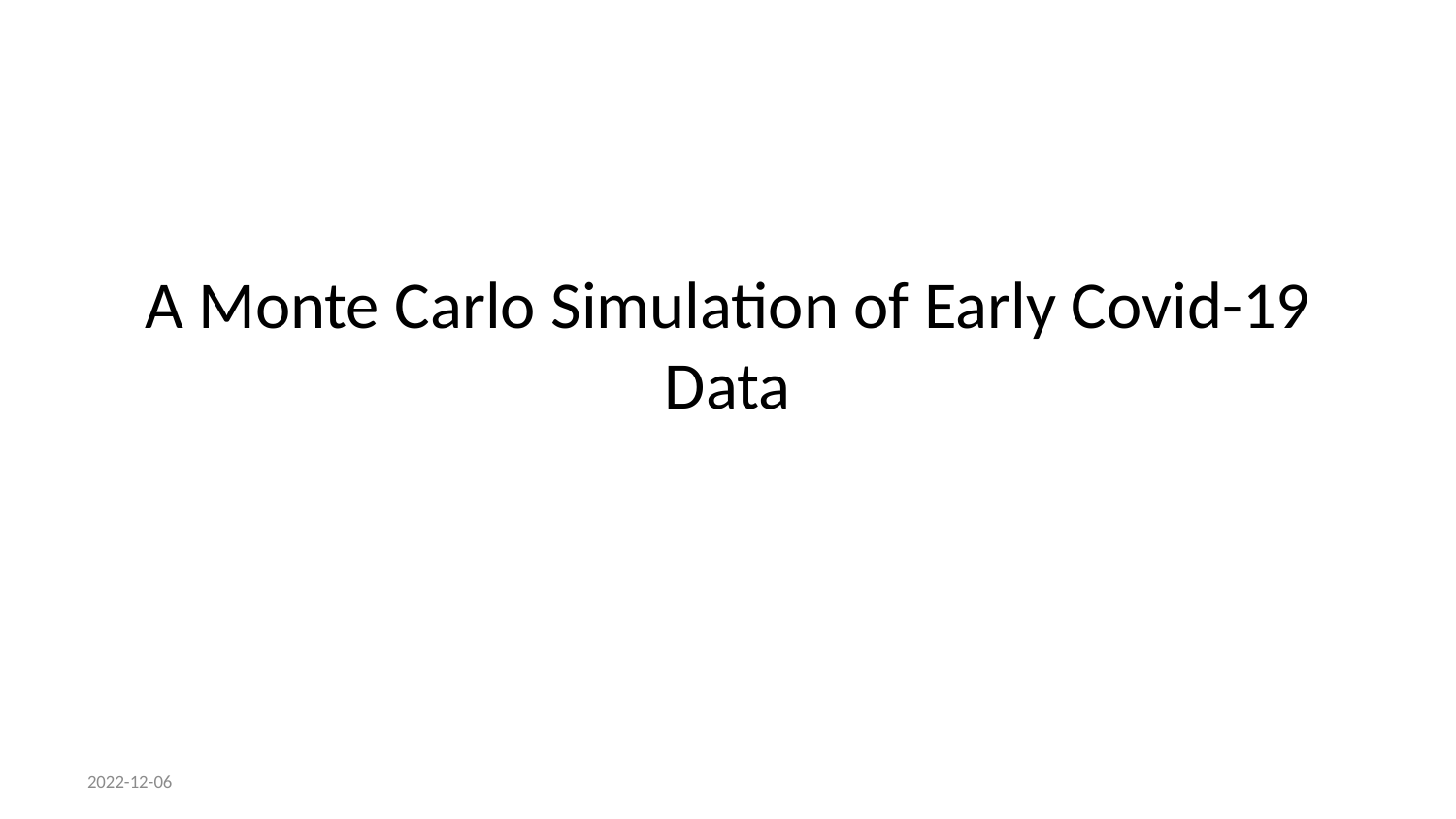

# A Monte Carlo Simulation of Early Covid-19 Data

2022-12-06